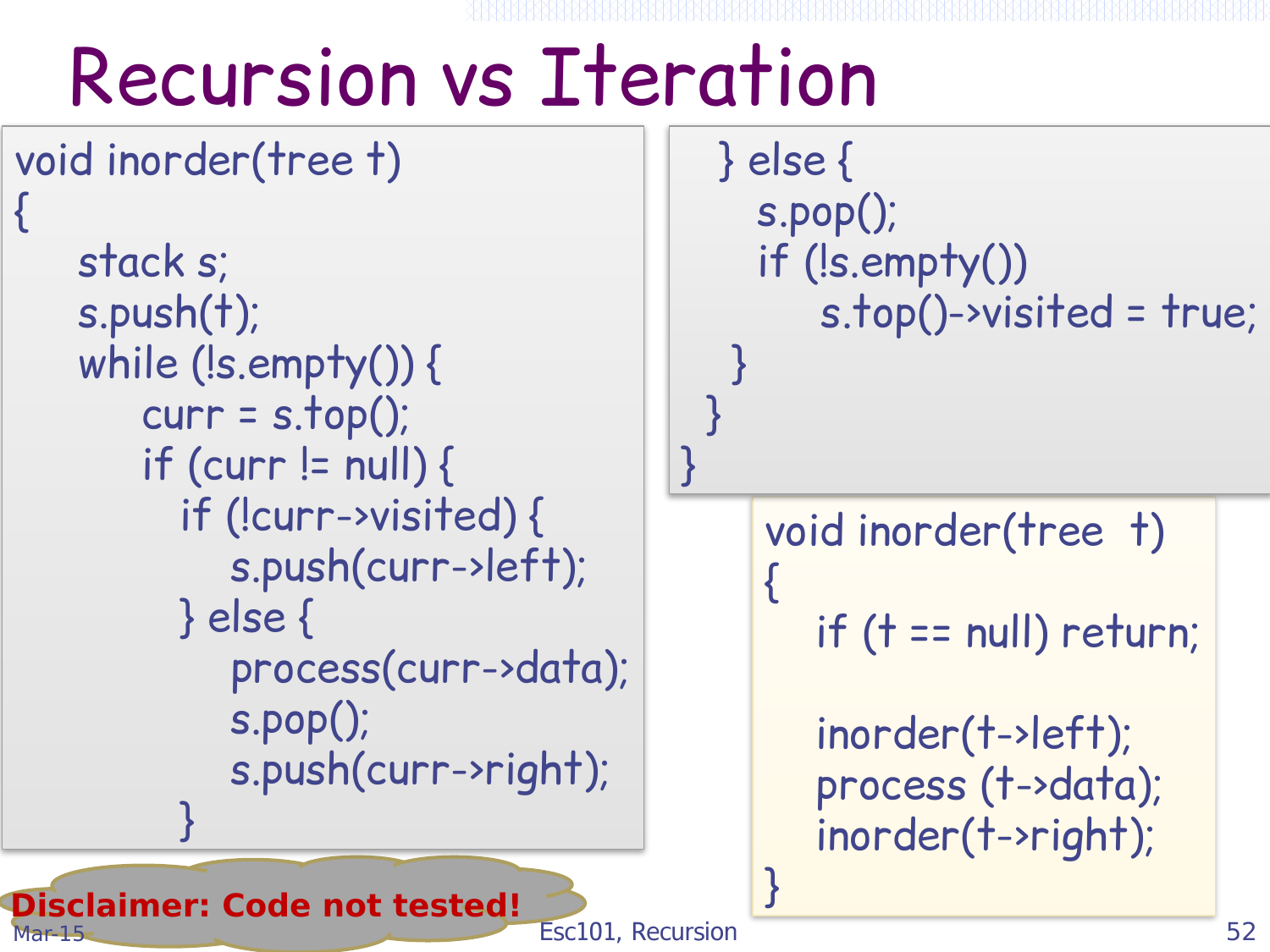

# Recursion vs Iteration
void inorder(tree t)
{
     stack s;
     s.push(t);
     while (!s.empty()) {
          curr = s.top();
          if (curr != null) {
             if (!curr->visited) {
                 s.push(curr->left);
             } else {
                 process(curr->data);
                 s.pop();
                 s.push(curr->right);
             }
   } else {
      s.pop();
      if (!s.empty())
           s.top()->visited = true;
    }
  }
}
void inorder(tree  t)
{
    if (t == null) return;

    inorder(t->left);
    process (t->data);
    inorder(t->right);
}

* Disclaimer: Code not tested!
Mar-15
Esc101, Recursion
52